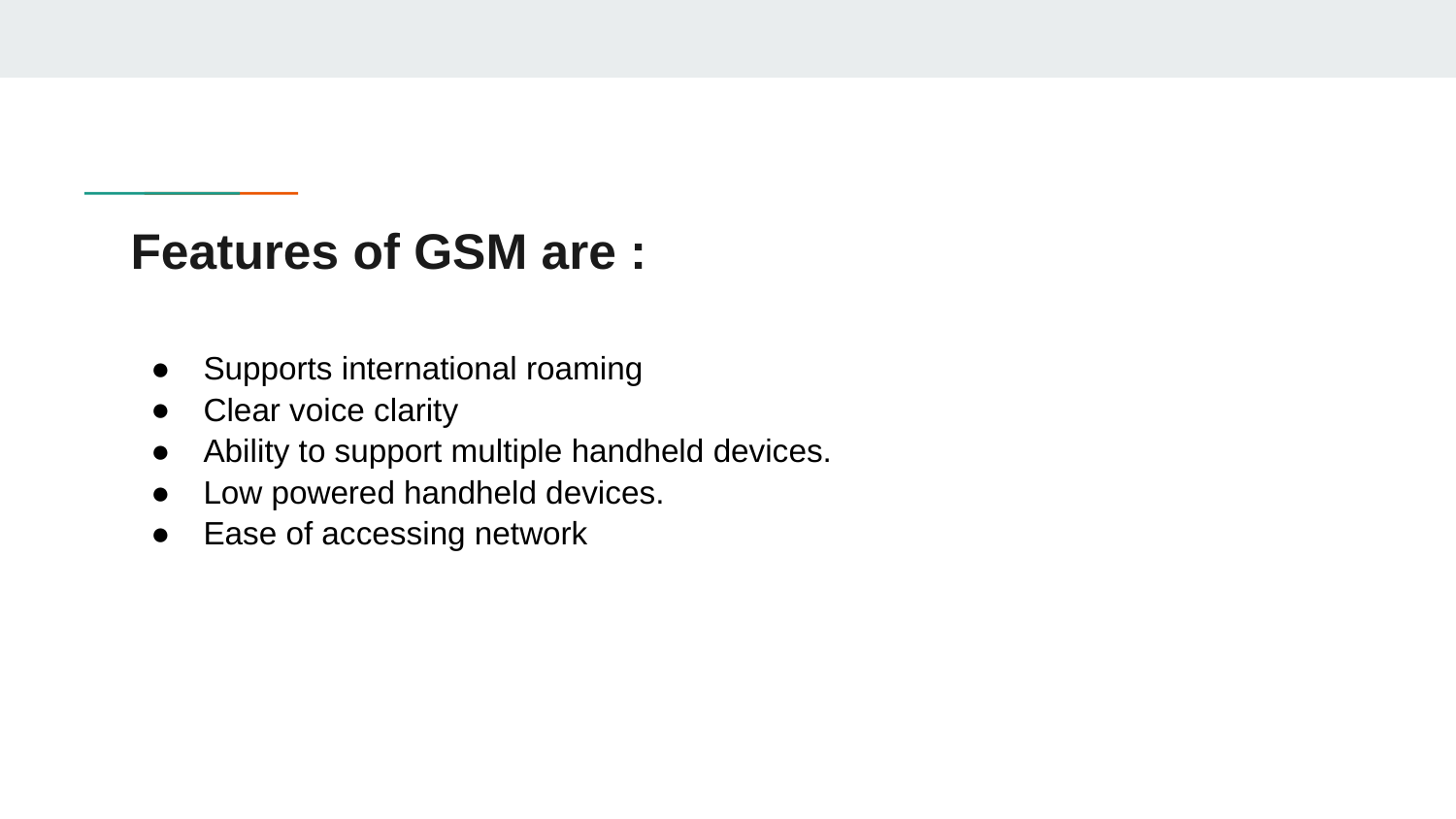

# Features of GSM are :
Supports international roaming
Clear voice clarity
Ability to support multiple handheld devices.
Low powered handheld devices.
Ease of accessing network